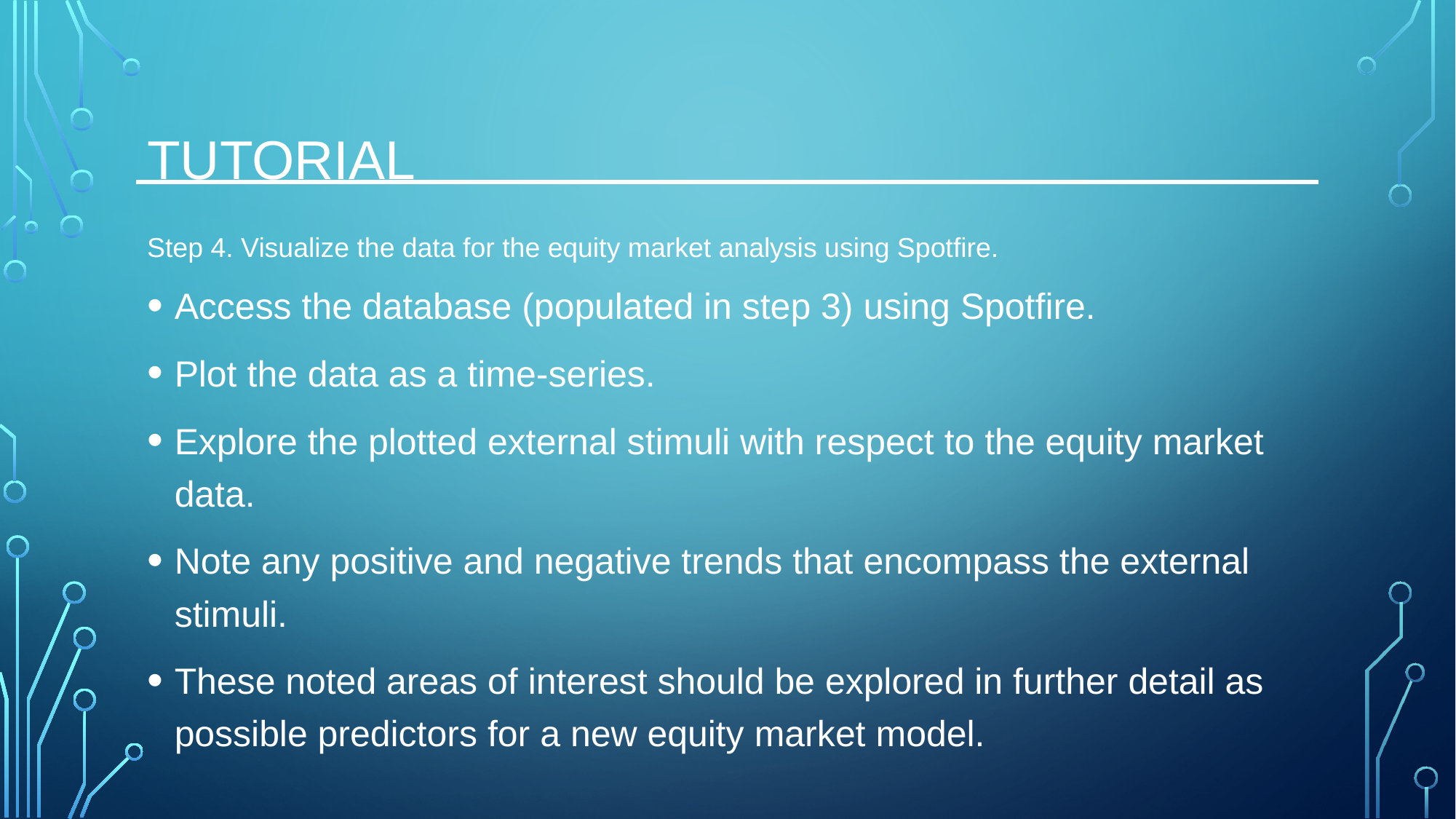

# tutorial
Step 4. Visualize the data for the equity market analysis using Spotfire.
Access the database (populated in step 3) using Spotfire.
Plot the data as a time-series.
Explore the plotted external stimuli with respect to the equity market data.
Note any positive and negative trends that encompass the external stimuli.
These noted areas of interest should be explored in further detail as possible predictors for a new equity market model.